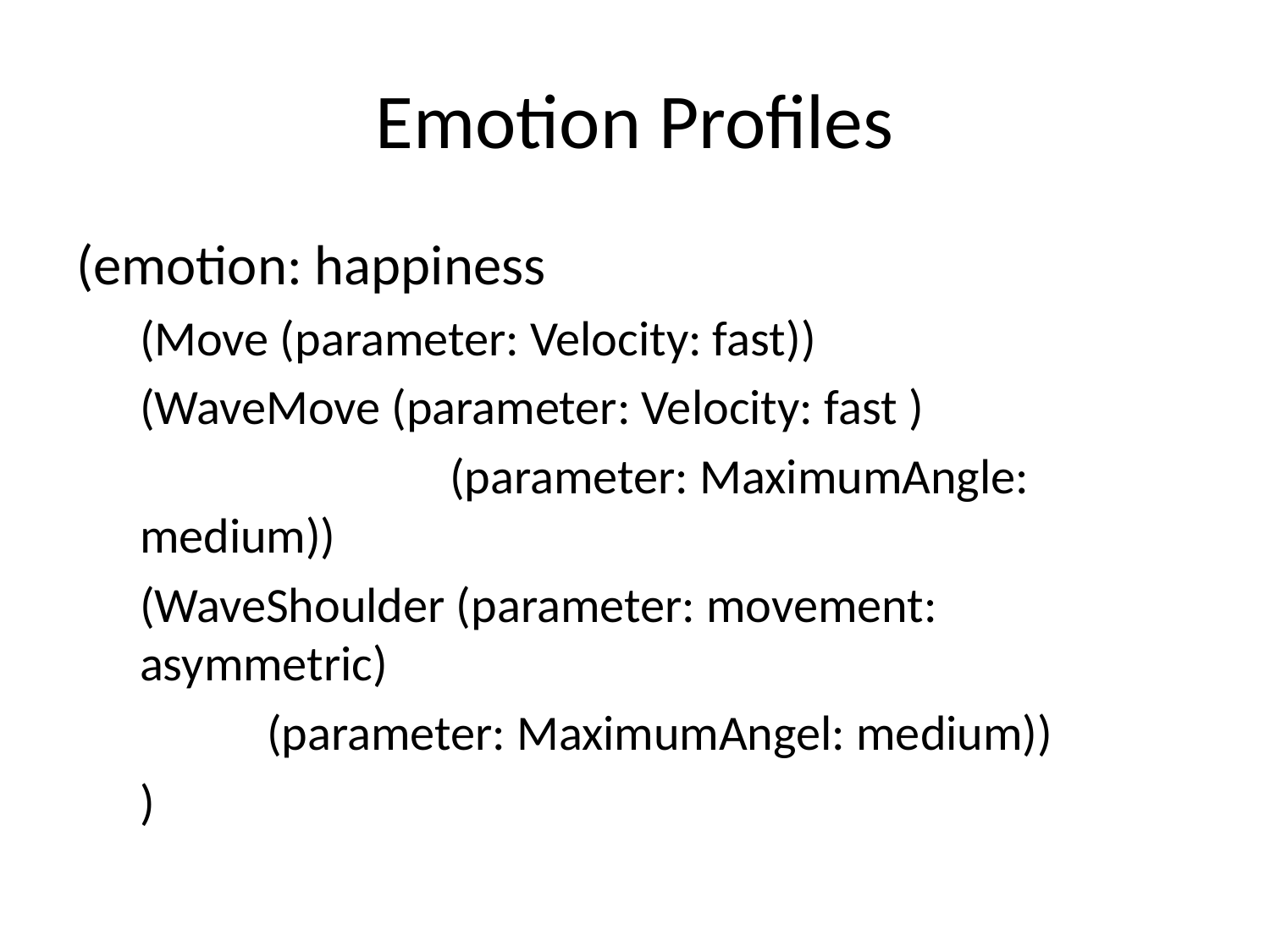

# Emotion Profiles
(emotion: happiness
(Move (parameter: Velocity: fast))
(WaveMove (parameter: Velocity: fast )
		     (parameter: MaximumAngle: medium))
(WaveShoulder (parameter: movement: asymmetric)
	(parameter: MaximumAngel: medium))
)